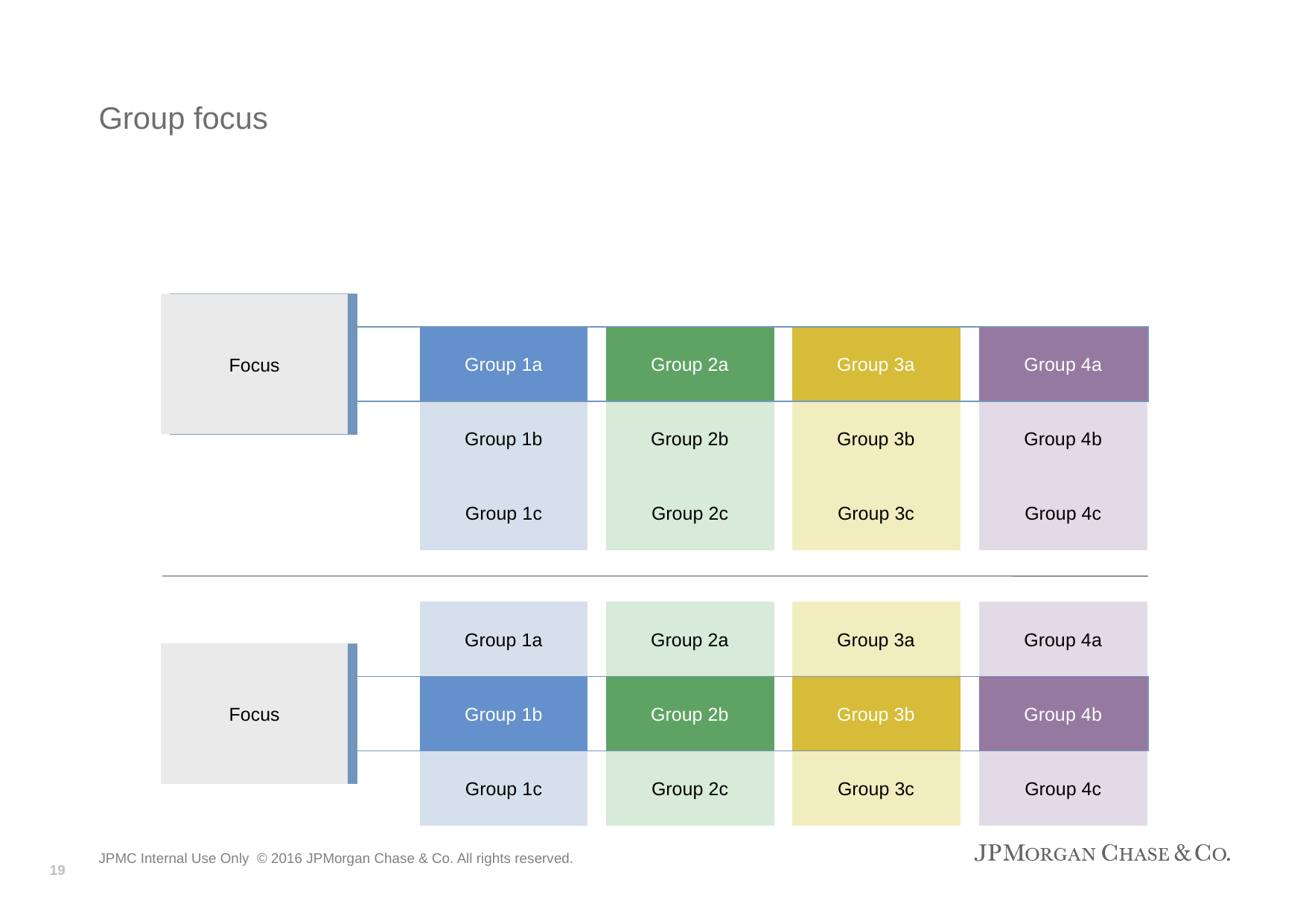

# Group focus

Focus
Group 1a
Group 2a
Group 3a
Group 4a

Group 1b
Group 2b
Group 3b
Group 4b
Group 1c
Group 2c
Group 3c
Group 4c

Group 1a
Group 2a
Group 3a
Group 4a
Focus

Group 1b
Group 2b
Group 3b
Group 4b
Group 1c
Group 2c
Group 3c
Group 4c
19